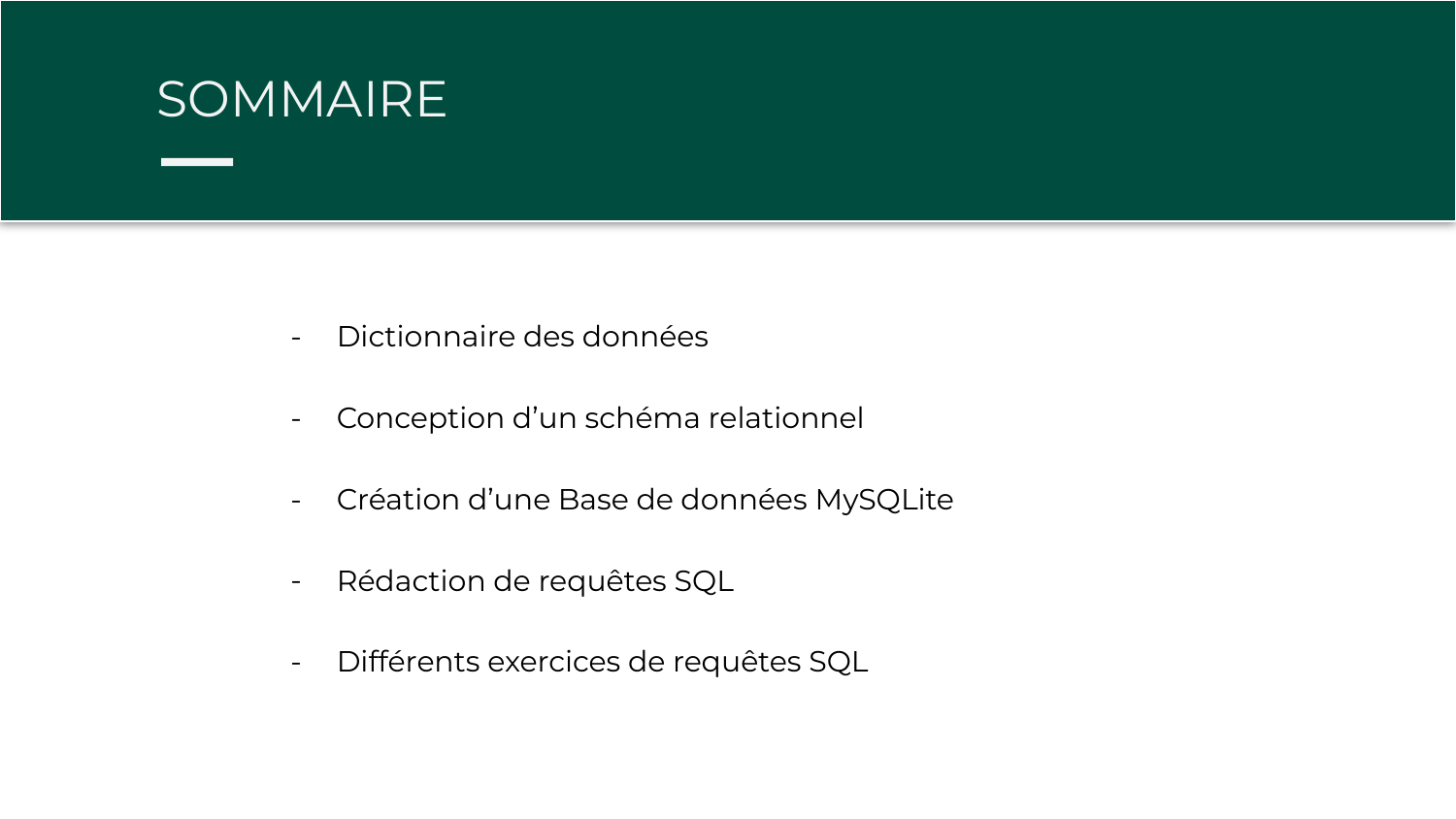

SOMMAIRE

Dictionnaire des données

Conception d’un schéma relationnel

Création d’une Base de données MySQLite

Rédaction de requêtes SQL

Différents exercices de requêtes SQL